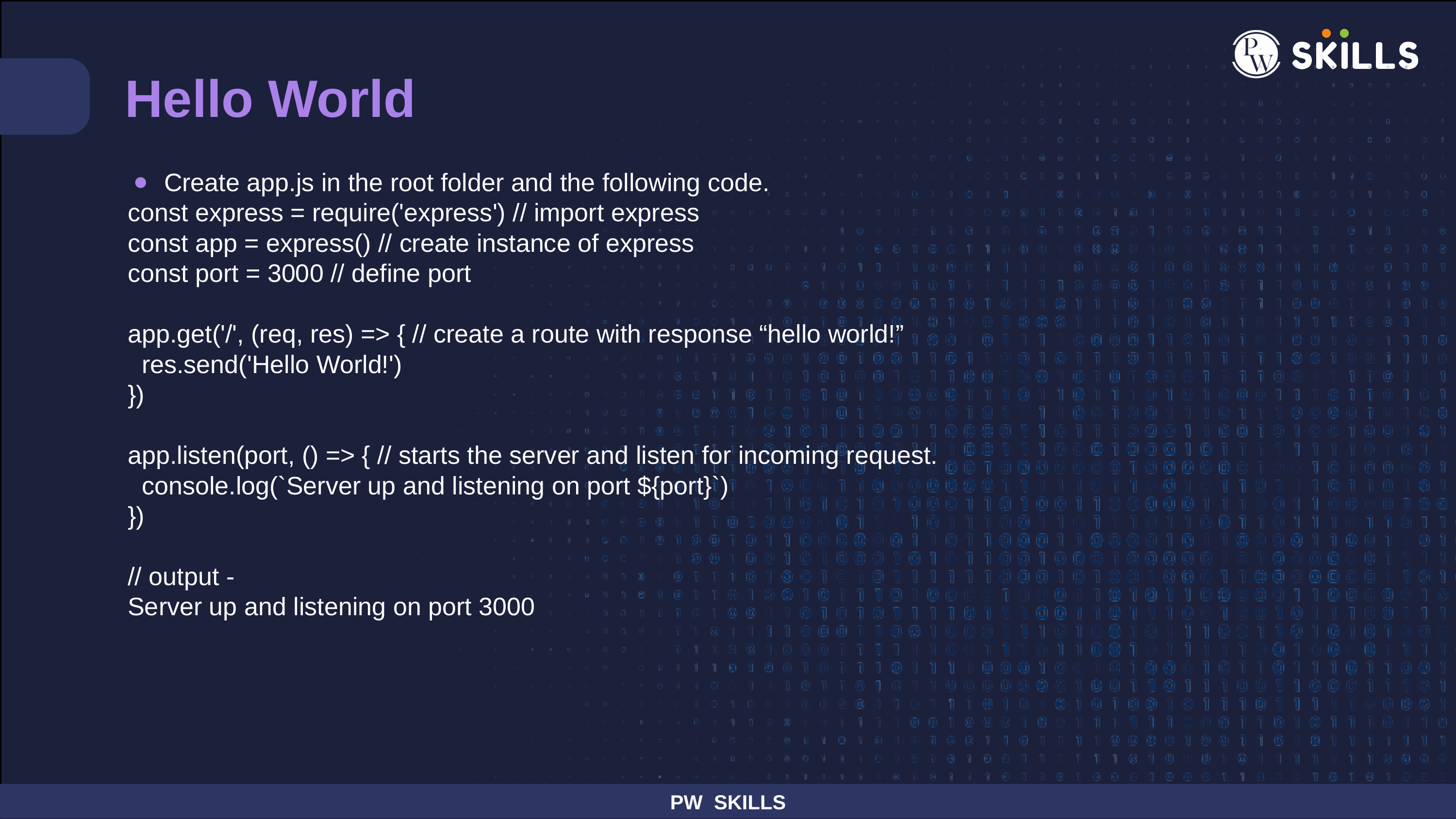

Hello World
Create app.js in the root folder and the following code.
const express = require('express') // import express
const app = express() // create instance of express
const port = 3000 // define port

app.get('/', (req, res) => { // create a route with response “hello world!”
  res.send('Hello World!')
})

app.listen(port, () => { // starts the server and listen for incoming request.
  console.log(`Server up and listening on port ${port}`)
})

// output -
Server up and listening on port 3000